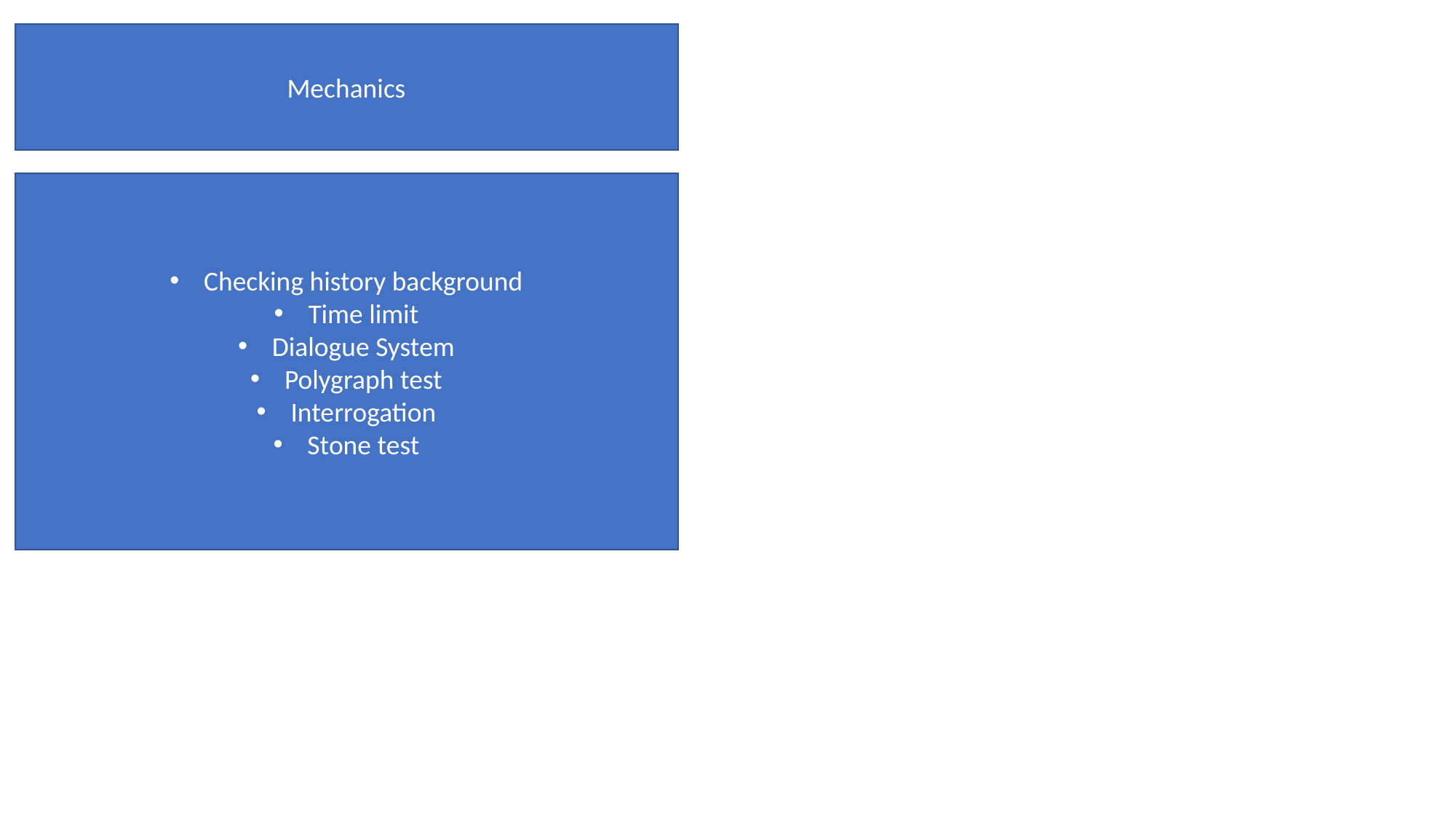

Mechanics
Checking history background
Time limit
Dialogue System
Polygraph test
Interrogation
Stone test